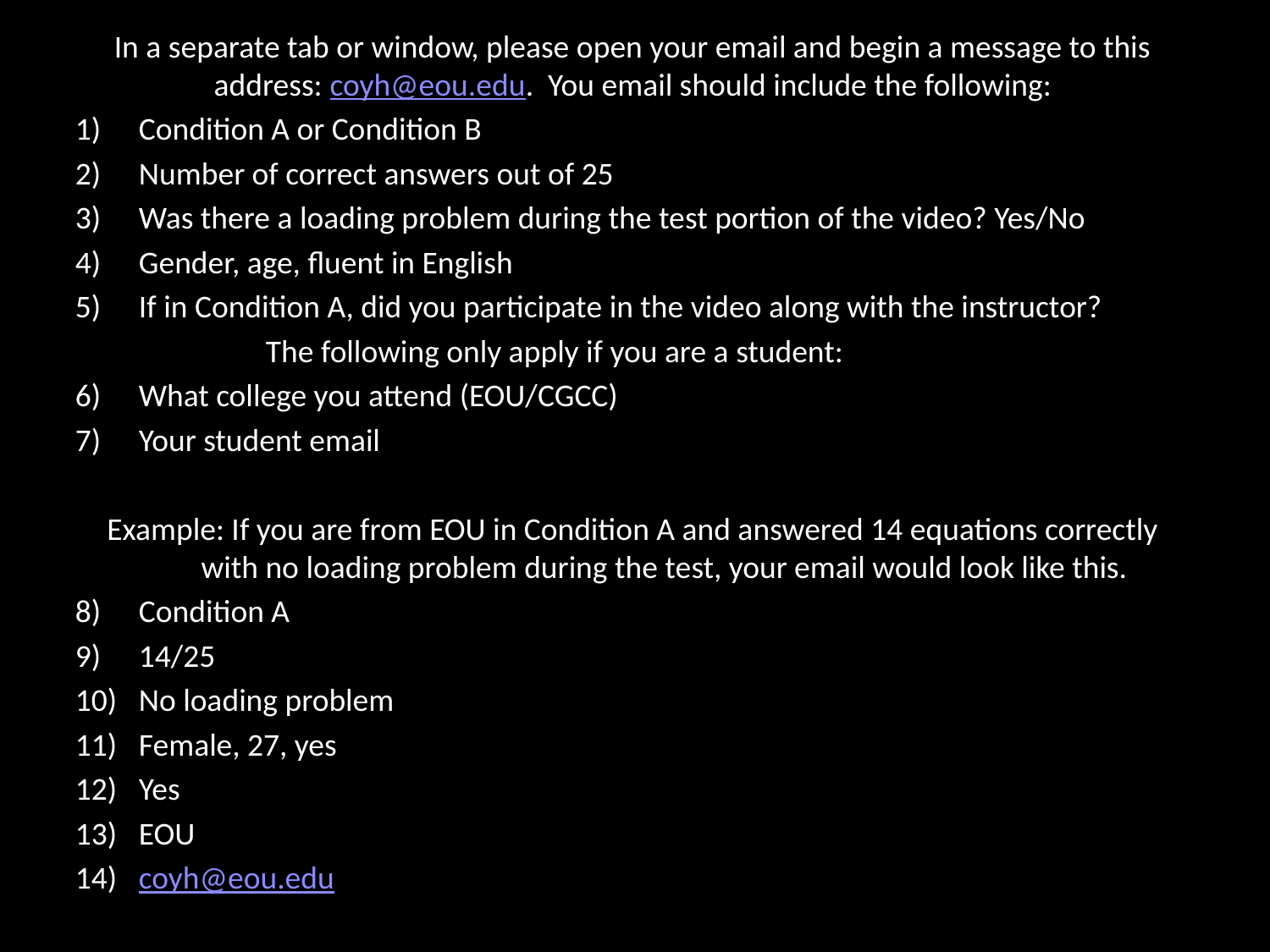

In a separate tab or window, please open your email and begin a message to this address: coyh@eou.edu.  You email should include the following:
Condition A or Condition B
Number of correct answers out of 25
Was there a loading problem during the test portion of the video? Yes/No
Gender, age, fluent in English
If in Condition A, did you participate in the video along with the instructor?
		The following only apply if you are a student:
What college you attend (EOU/CGCC)
Your student email

Example: If you are from EOU in Condition A and answered 14 equations correctly with no loading problem during the test, your email would look like this.
Condition A
14/25
No loading problem
Female, 27, yes
Yes
EOU
coyh@eou.edu